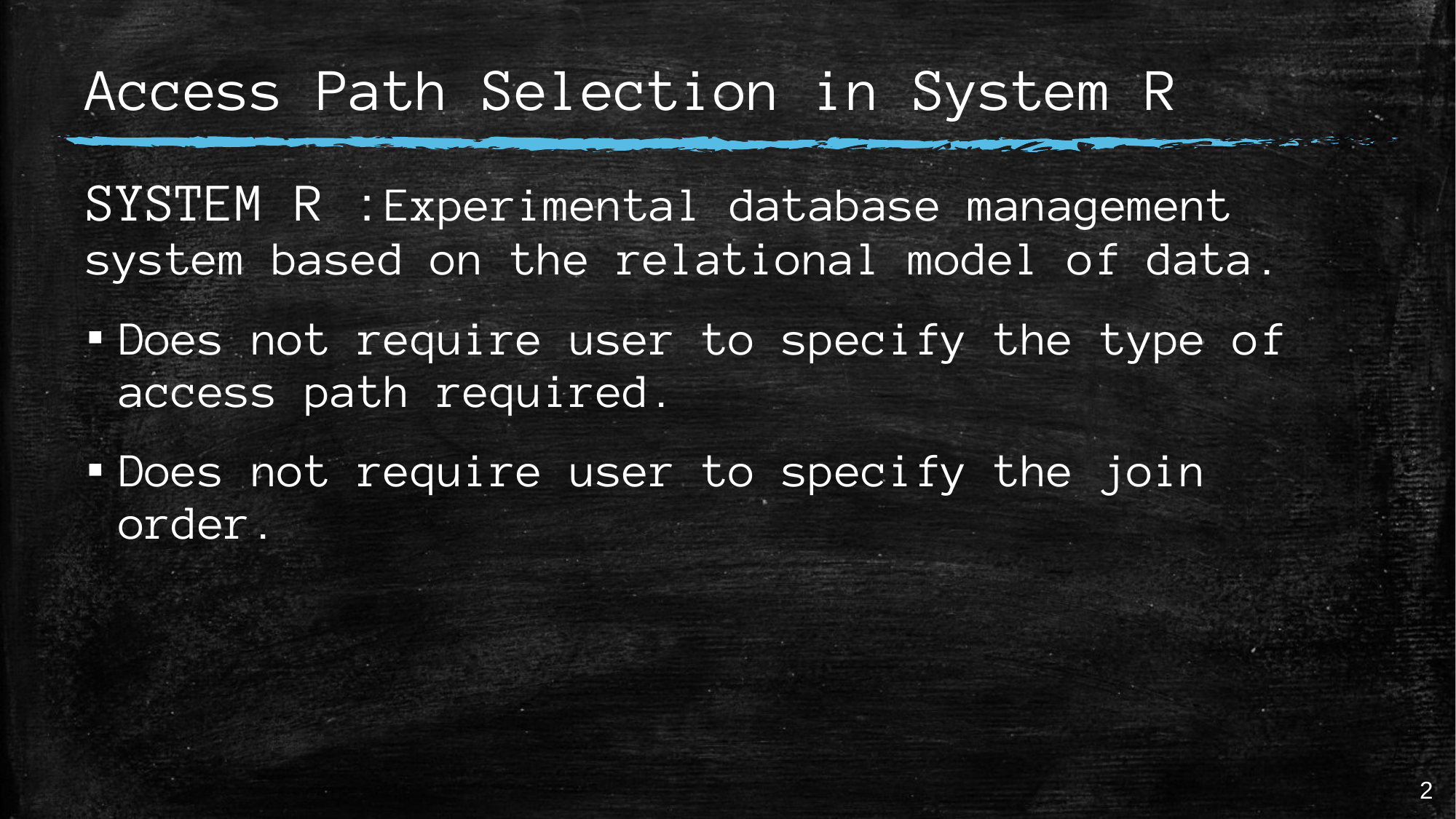

# Access Path Selection in System R
SYSTEM R :Experimental database management system based on the relational model of data.
Does not require user to specify the type of access path required.
Does not require user to specify the join order.

2